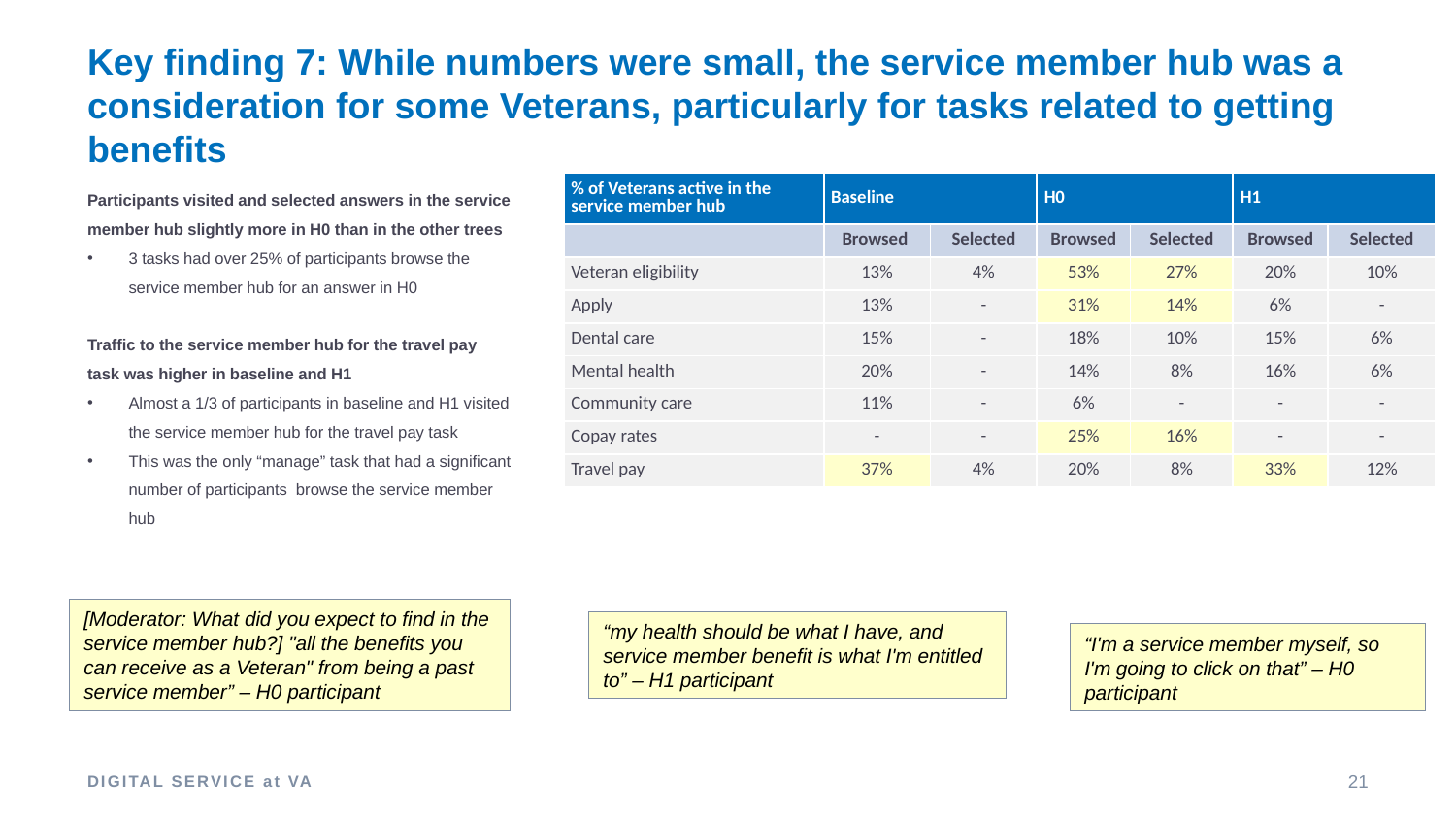

# Key finding 7: While numbers were small, the service member hub was a consideration for some Veterans, particularly for tasks related to getting benefits
Participants visited and selected answers in the service member hub slightly more in H0 than in the other trees
3 tasks had over 25% of participants browse the service member hub for an answer in H0

Traffic to the service member hub for the travel pay task was higher in baseline and H1
Almost a 1/3 of participants in baseline and H1 visited the service member hub for the travel pay task
This was the only “manage” task that had a significant number of participants  browse the service member hub
| % of Veterans active in the service member hub | Baseline |  | H0 |  | H1 |  |
| --- | --- | --- | --- | --- | --- | --- |
|  | Browsed | Selected | Browsed | Selected | Browsed | Selected |
| Veteran eligibility | 13% | 4% | 53% | 27% | 20% | 10% |
| Apply | 13% | - | 31% | 14% | 6% | - |
| Dental care | 15% | - | 18% | 10% | 15% | 6% |
| Mental health | 20% | - | 14% | 8% | 16% | 6% |
| Community care | 11% | - | 6% | - | - | - |
| Copay rates | - | - | 25% | 16% | - | - |
| Travel pay | 37% | 4% | 20% | 8% | 33% | 12% |
[Moderator: What did you expect to find in the service member hub?] "all the benefits you can receive as a Veteran" from being a past service member” – H0 participant
“my health should be what I have, and service member benefit is what I'm entitled to” – H1 participant
“I'm a service member myself, so I'm going to click on that” – H0 participant
DIGITAL SERVICE at VA
21